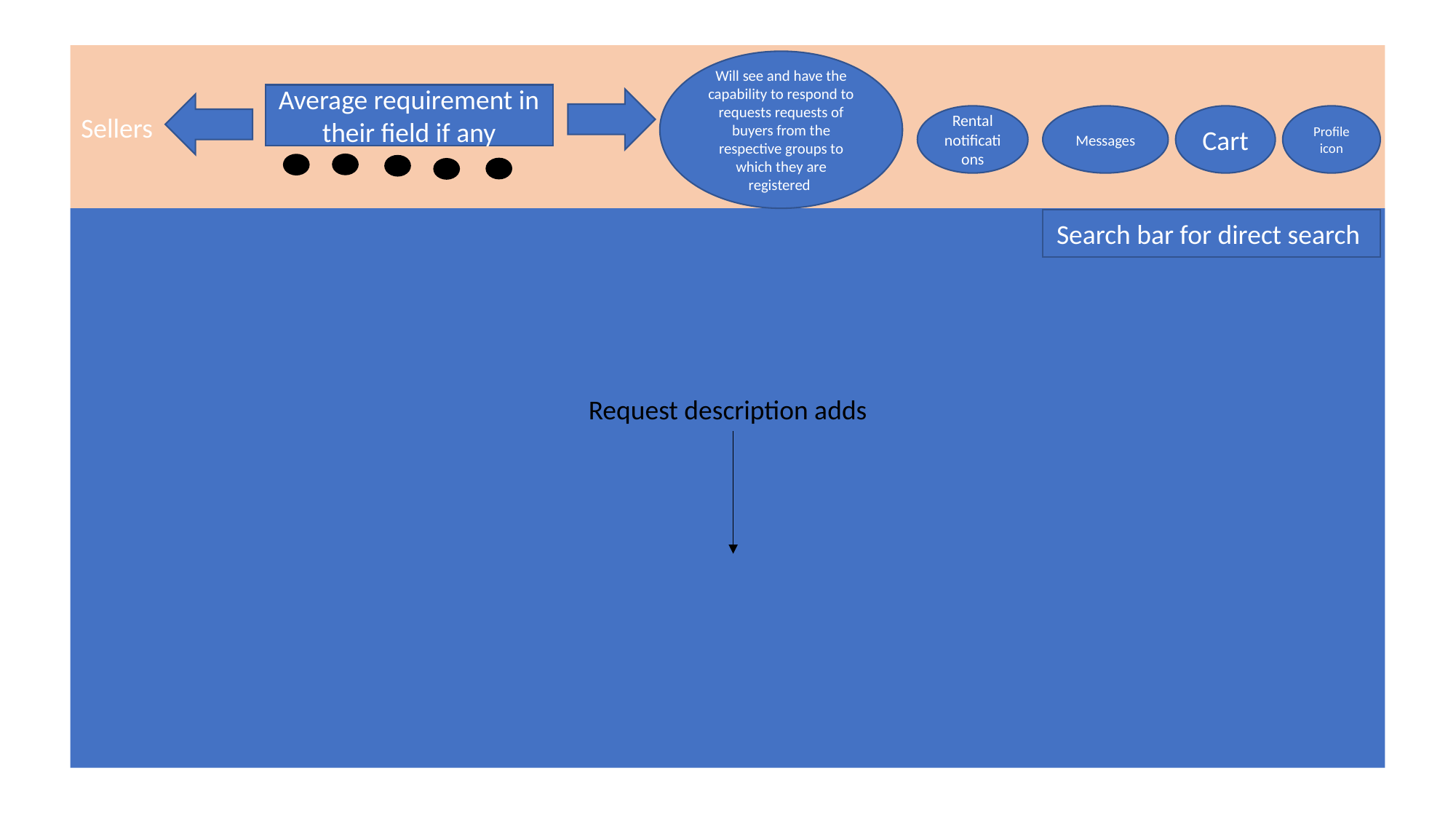

Sellers
Will see and have the capability to respond to requests requests of buyers from the respective groups to which they are registered
Average requirement in their field if any

Rental notifications
Messages
Cart
Profile icon

Search bar for direct search
Request description adds